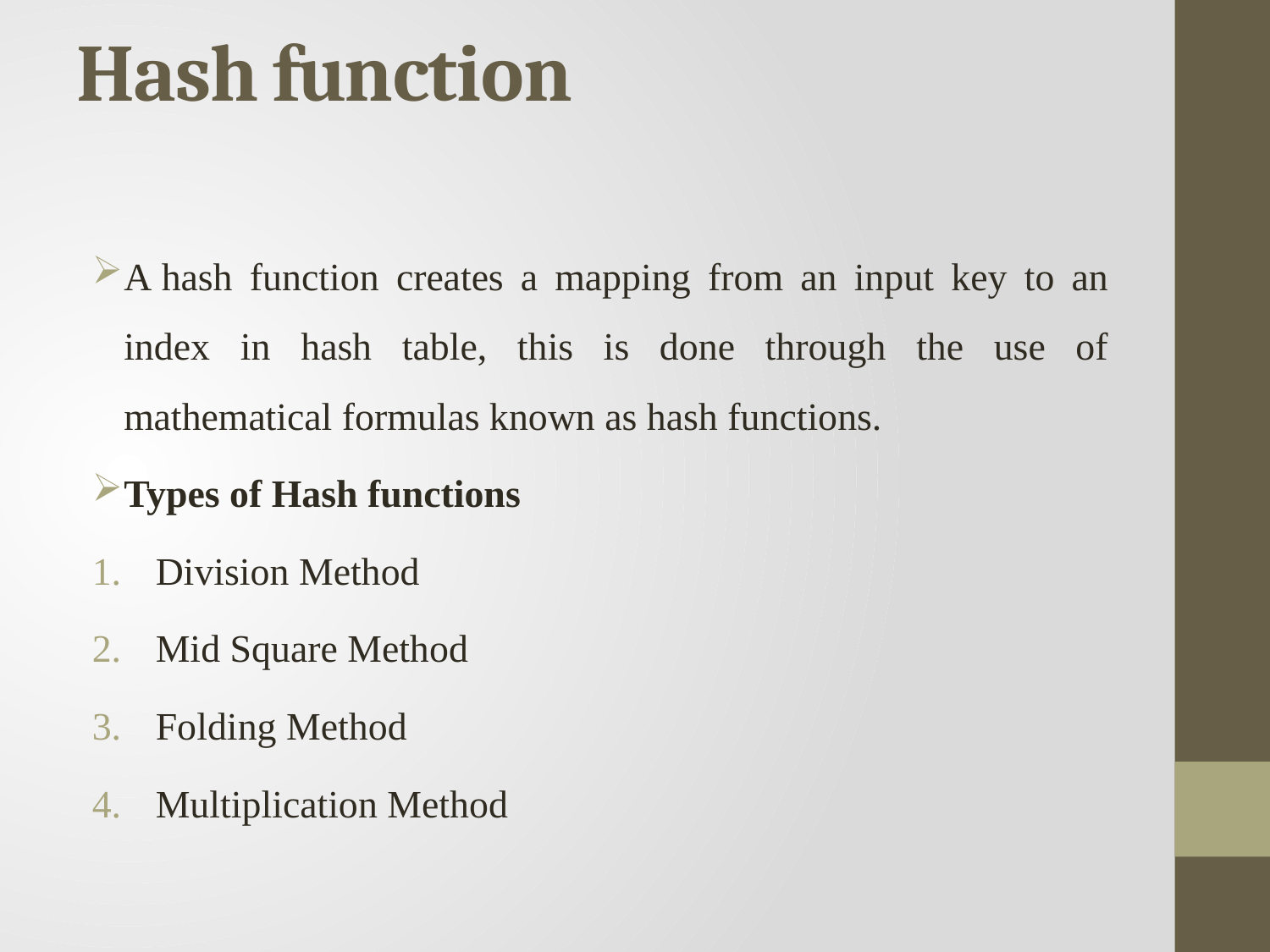

# Hash function
A hash function creates a mapping from an input key to an index in hash table, this is done through the use of mathematical formulas known as hash functions.
Types of Hash functions
Division Method
Mid Square Method
Folding Method
Multiplication Method